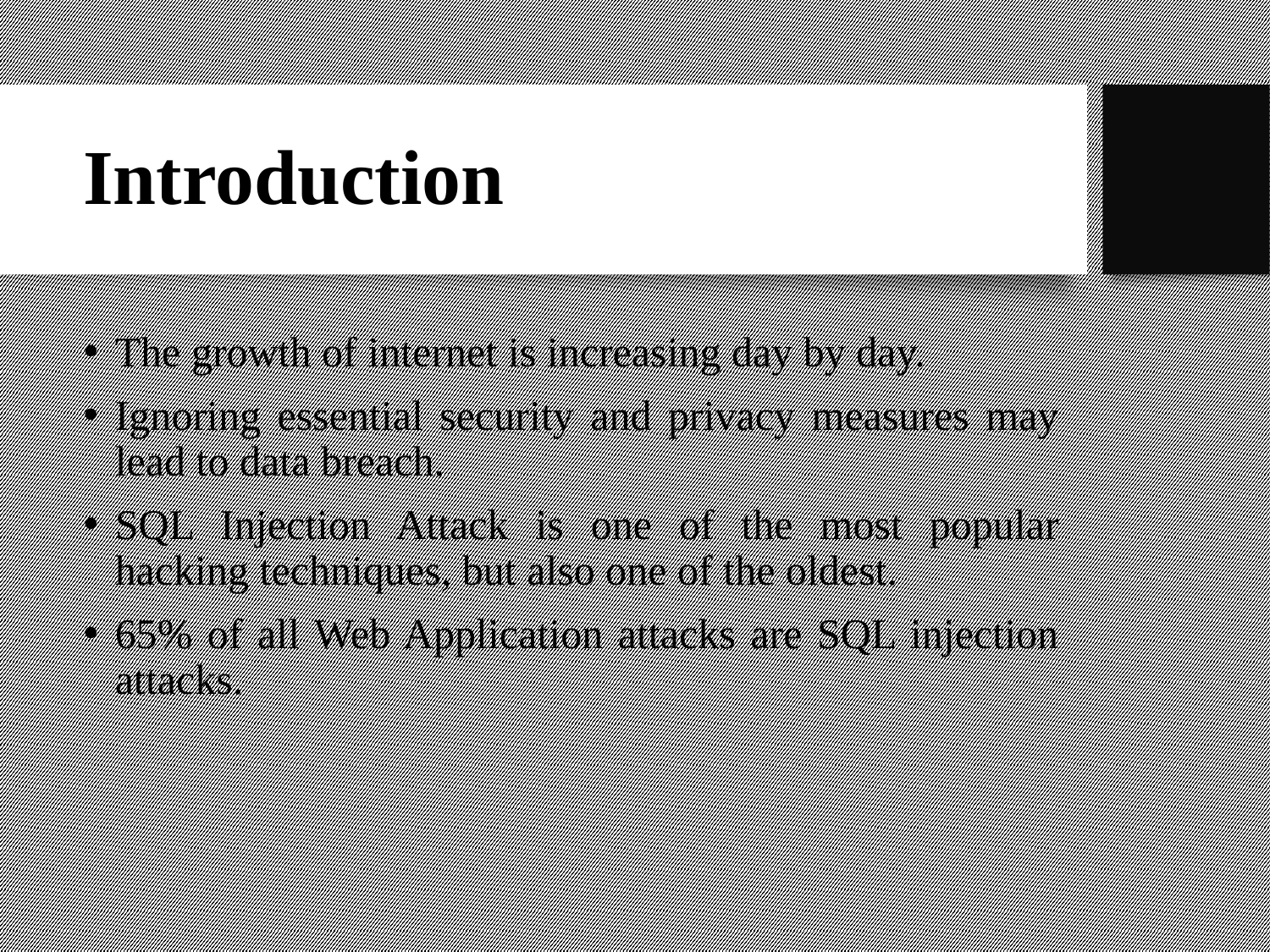

Introduction
The growth of internet is increasing day by day.
Ignoring essential security and privacy measures may lead to data breach.
SQL Injection Attack is one of the most popular hacking techniques, but also one of the oldest.
65% of all Web Application attacks are SQL injection attacks.